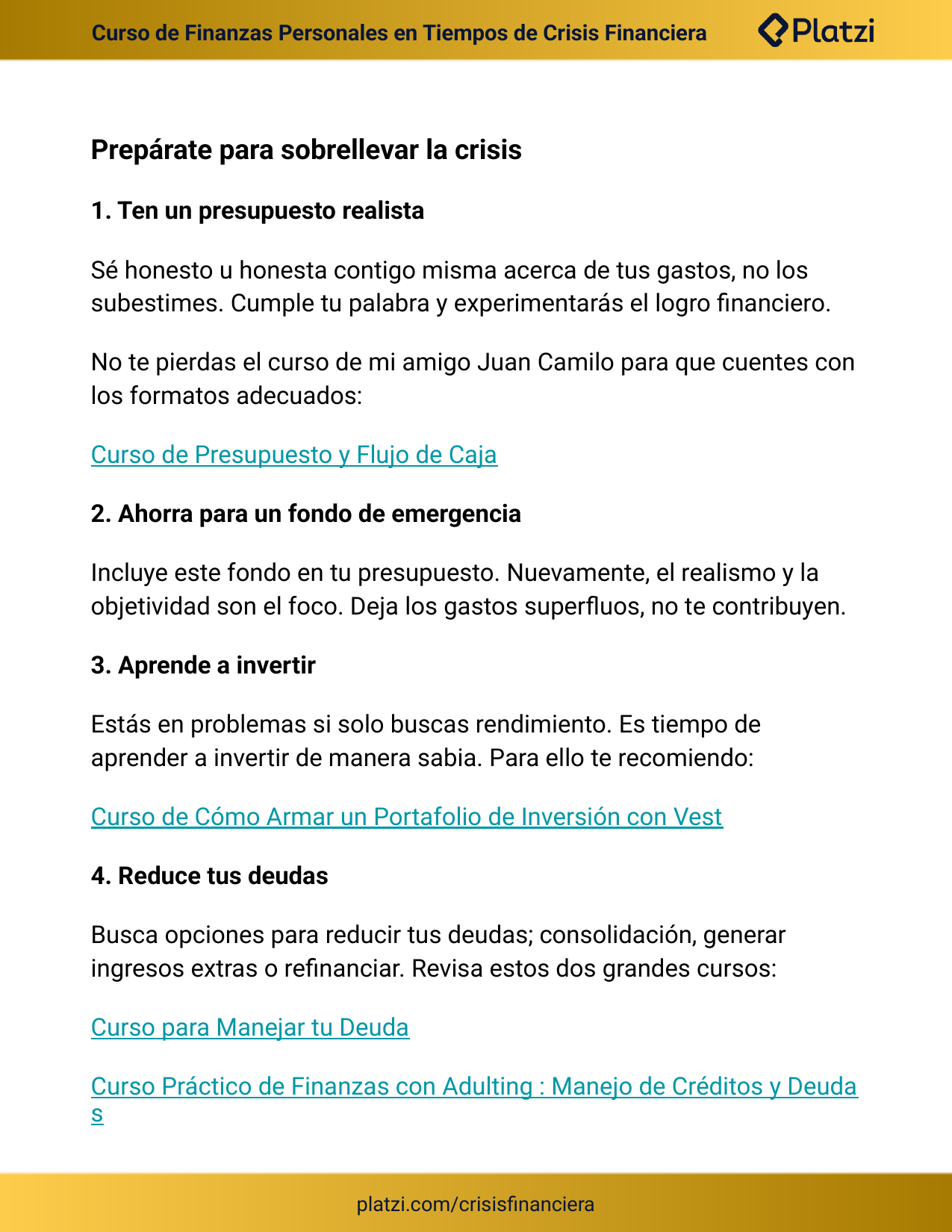

# Curso de Finanzas Personales en Tiempos de Crisis Financiera
Prepárate para sobrellevar la crisis
1. Ten un presupuesto realista
Sé honesto u honesta contigo misma acerca de tus gastos, no los subestimes. Cumple tu palabra y experimentarás el logro financiero.
No te pierdas el curso de mi amigo Juan Camilo para que cuentes con los formatos adecuados:
Curso de Presupuesto y Flujo de Caja
2. Ahorra para un fondo de emergencia
Incluye este fondo en tu presupuesto. Nuevamente, el realismo y la objetividad son el foco. Deja los gastos superfluos, no te contribuyen.
3. Aprende a invertir
Estás en problemas si solo buscas rendimiento. Es tiempo de aprender a invertir de manera sabia. Para ello te recomiendo:
Curso de Cómo Armar un Portafolio de Inversión con Vest
4. Reduce tus deudas
Busca opciones para reducir tus deudas; consolidación, generar ingresos extras o refinanciar. Revisa estos dos grandes cursos:
Curso para Manejar tu Deuda
Curso Práctico de Finanzas con Adulting : Manejo de Créditos y Deudas
platzi.com/crisisfinanciera